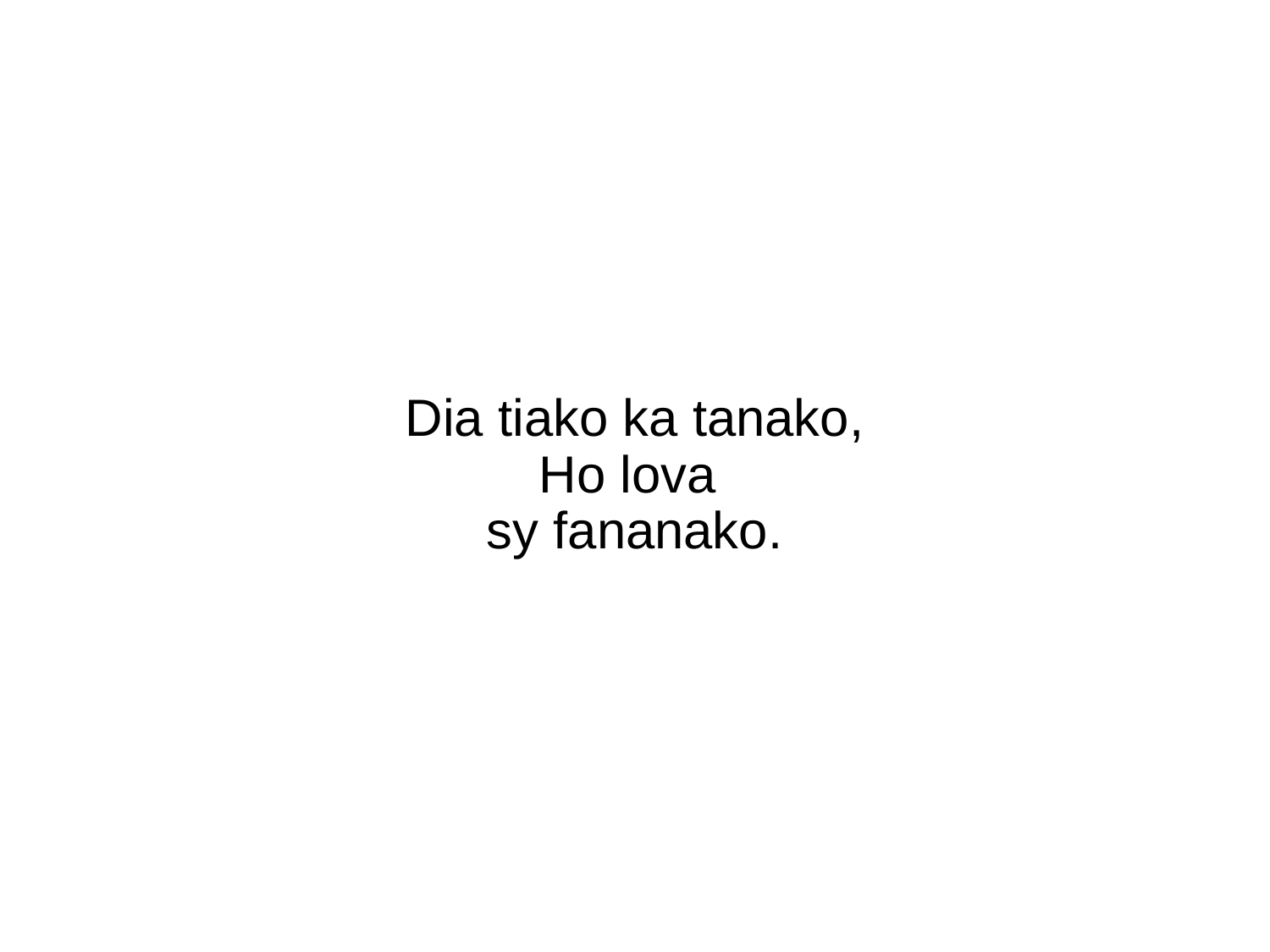

Dia tiako ka tanako,
Ho lova
sy fananako.